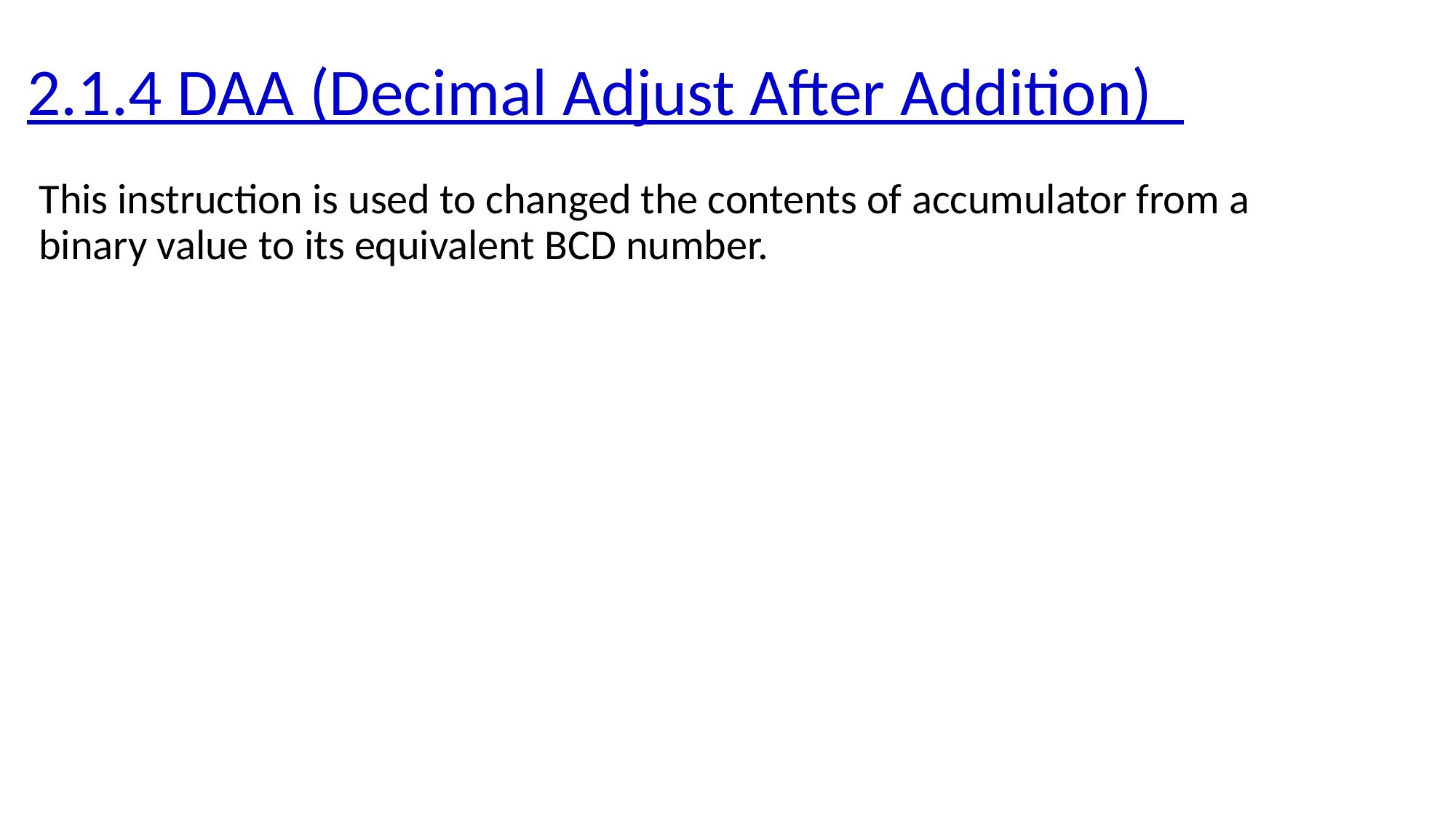

# 2.1.4 DAA (Decimal Adjust After Addition)
This instruction is used to changed the contents of accumulator from a binary value to its equivalent BCD number.